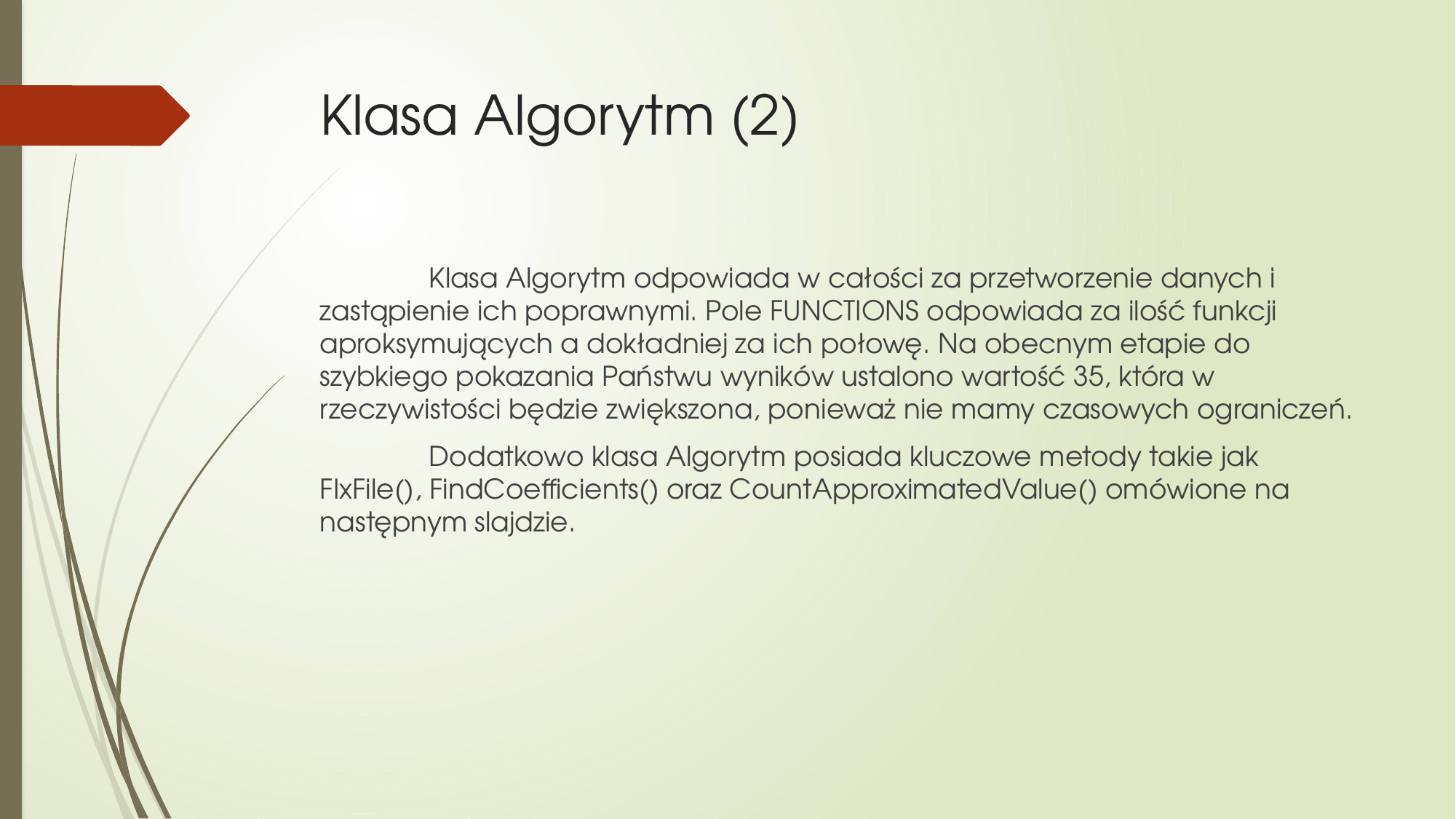

# Klasa Algorytm (2)
	Klasa Algorytm odpowiada w całości za przetworzenie danych i zastąpienie ich poprawnymi. Pole FUNCTIONS odpowiada za ilość funkcji aproksymujących a dokładniej za ich połowę. Na obecnym etapie do szybkiego pokazania Państwu wyników ustalono wartość 35, która w rzeczywistości będzie zwiększona, ponieważ nie mamy czasowych ograniczeń.
	Dodatkowo klasa Algorytm posiada kluczowe metody takie jak FIxFile(), FindCoefficients() oraz CountApproximatedValue() omówione na następnym slajdzie.